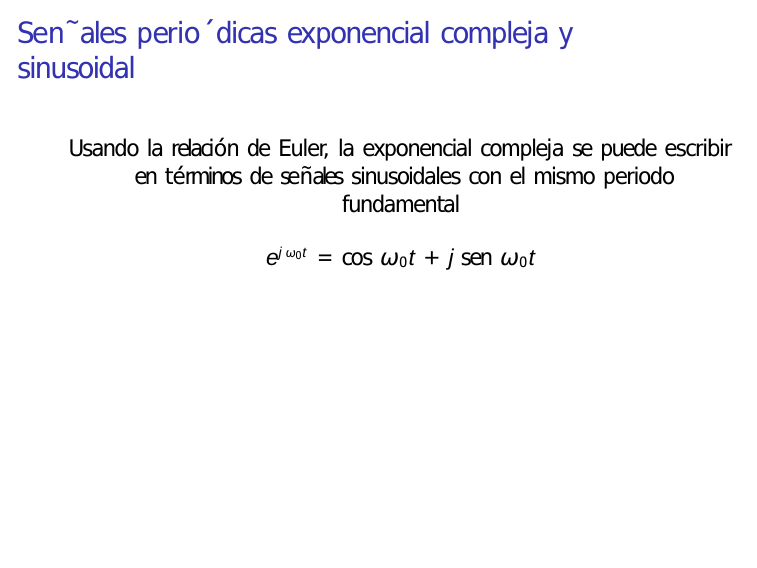

Sen˜ales perio´dicas exponencial compleja y sinusoidal
Usando la relación de Euler, la exponencial compleja se puede escribir  en términos de señales sinusoidales con el mismo periodo fundamental

ejω0t  = cos ω0t + j sen ω0t
Jan Bacca R.  Ana Mar´ıa Reyes (UN)